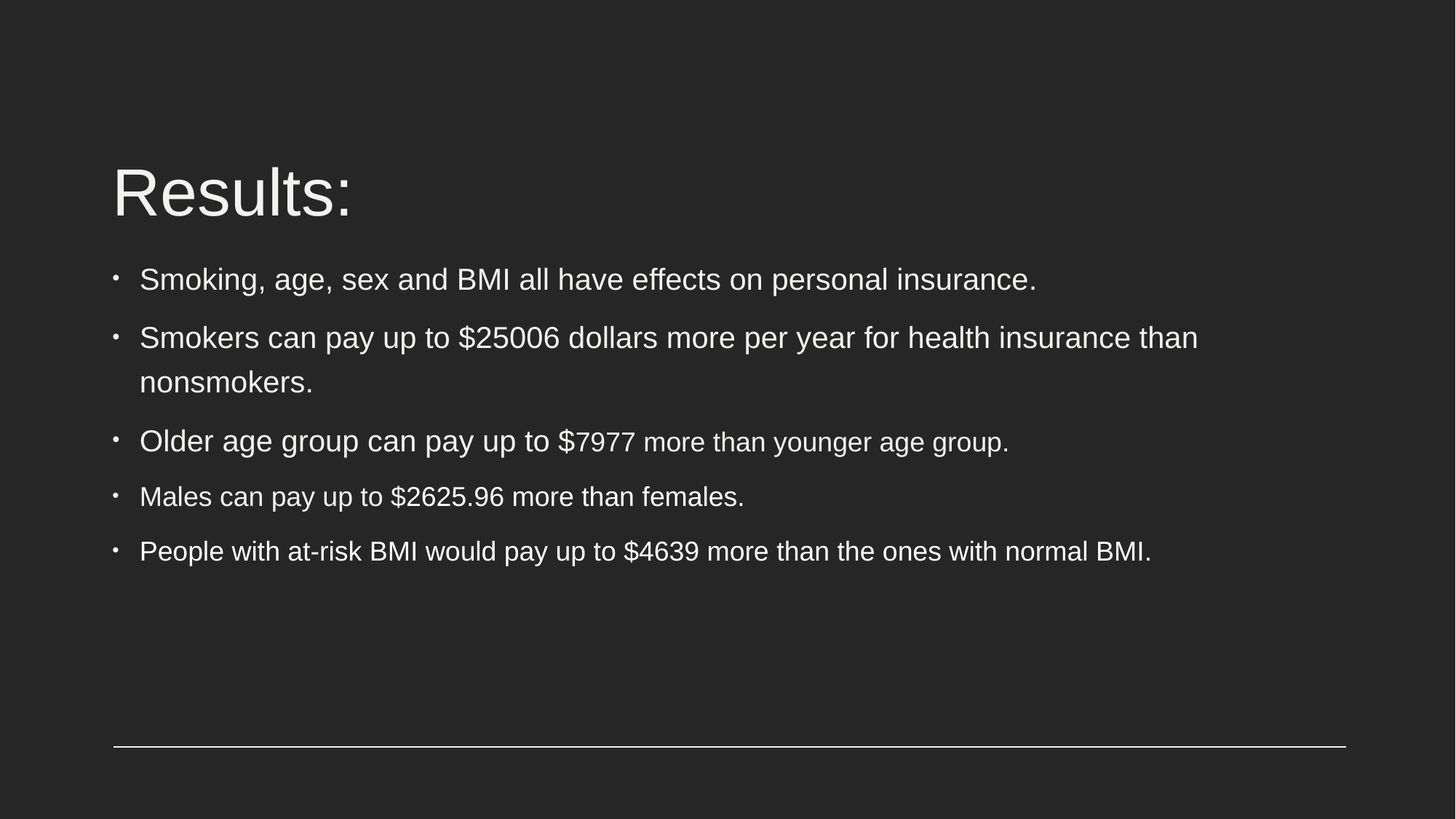

# Results:
Smoking, age, sex and BMI all have effects on personal insurance.
Smokers can pay up to $25006 dollars more per year for health insurance than nonsmokers.
Older age group can pay up to $7977 more than younger age group.
Males can pay up to $2625.96 more than females.
People with at-risk BMI would pay up to $4639 more than the ones with normal BMI.